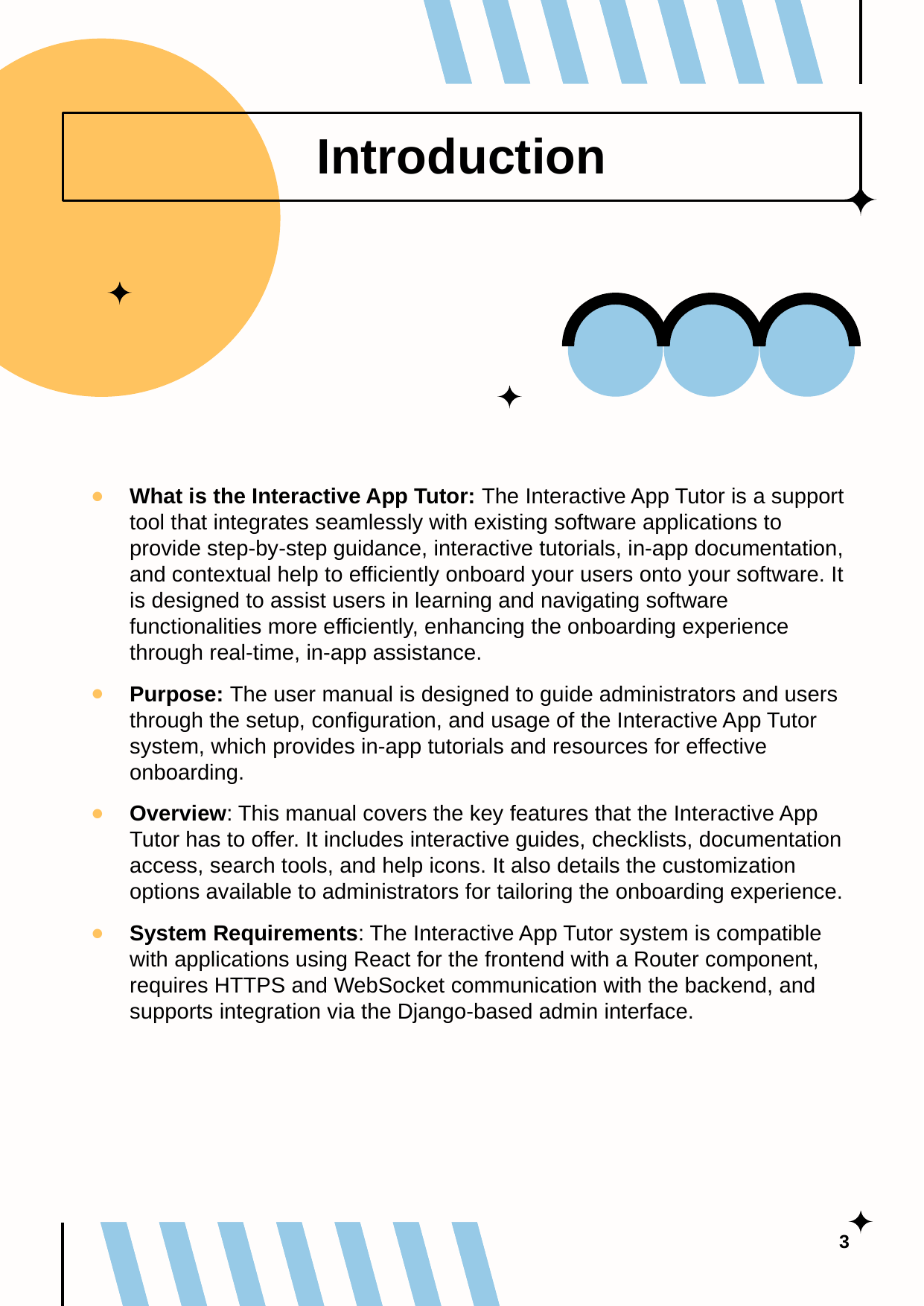

# Introduction

What is the Interactive App Tutor: The Interactive App Tutor is a support tool that integrates seamlessly with existing software applications to provide step-by-step guidance, interactive tutorials, in-app documentation, and contextual help to efficiently onboard your users onto your software. It is designed to assist users in learning and navigating software functionalities more efficiently, enhancing the onboarding experience through real-time, in-app assistance.
Purpose: The user manual is designed to guide administrators and users through the setup, configuration, and usage of the Interactive App Tutor system, which provides in-app tutorials and resources for effective onboarding.
Overview: This manual covers the key features that the Interactive App Tutor has to offer. It includes interactive guides, checklists, documentation access, search tools, and help icons. It also details the customization options available to administrators for tailoring the onboarding experience.
System Requirements: The Interactive App Tutor system is compatible with applications using React for the frontend with a Router component, requires HTTPS and WebSocket communication with the backend, and supports integration via the Django-based admin interface.

3